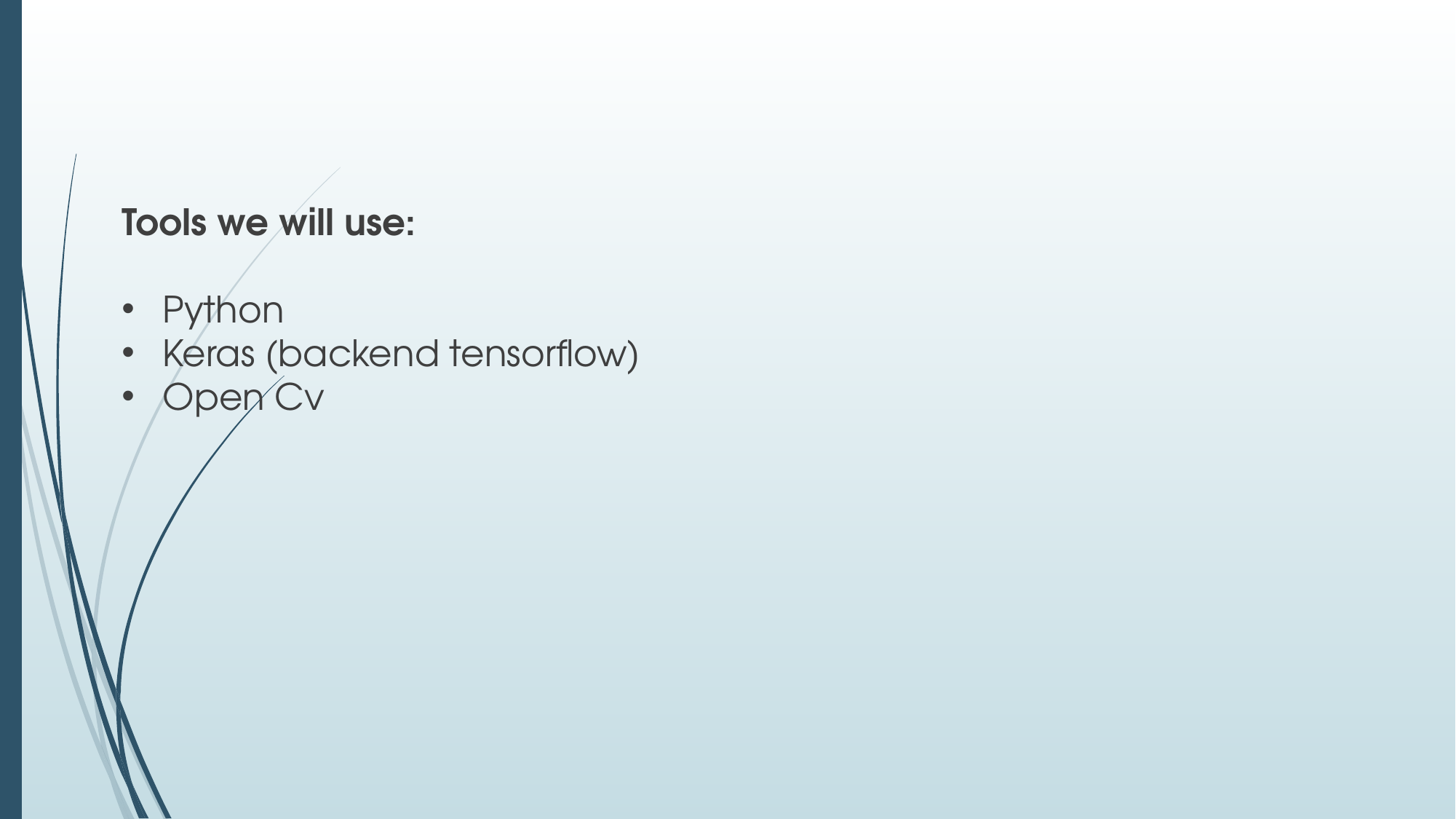

Tools we will use:

Python
Keras (backend tensorflow)
Open Cv